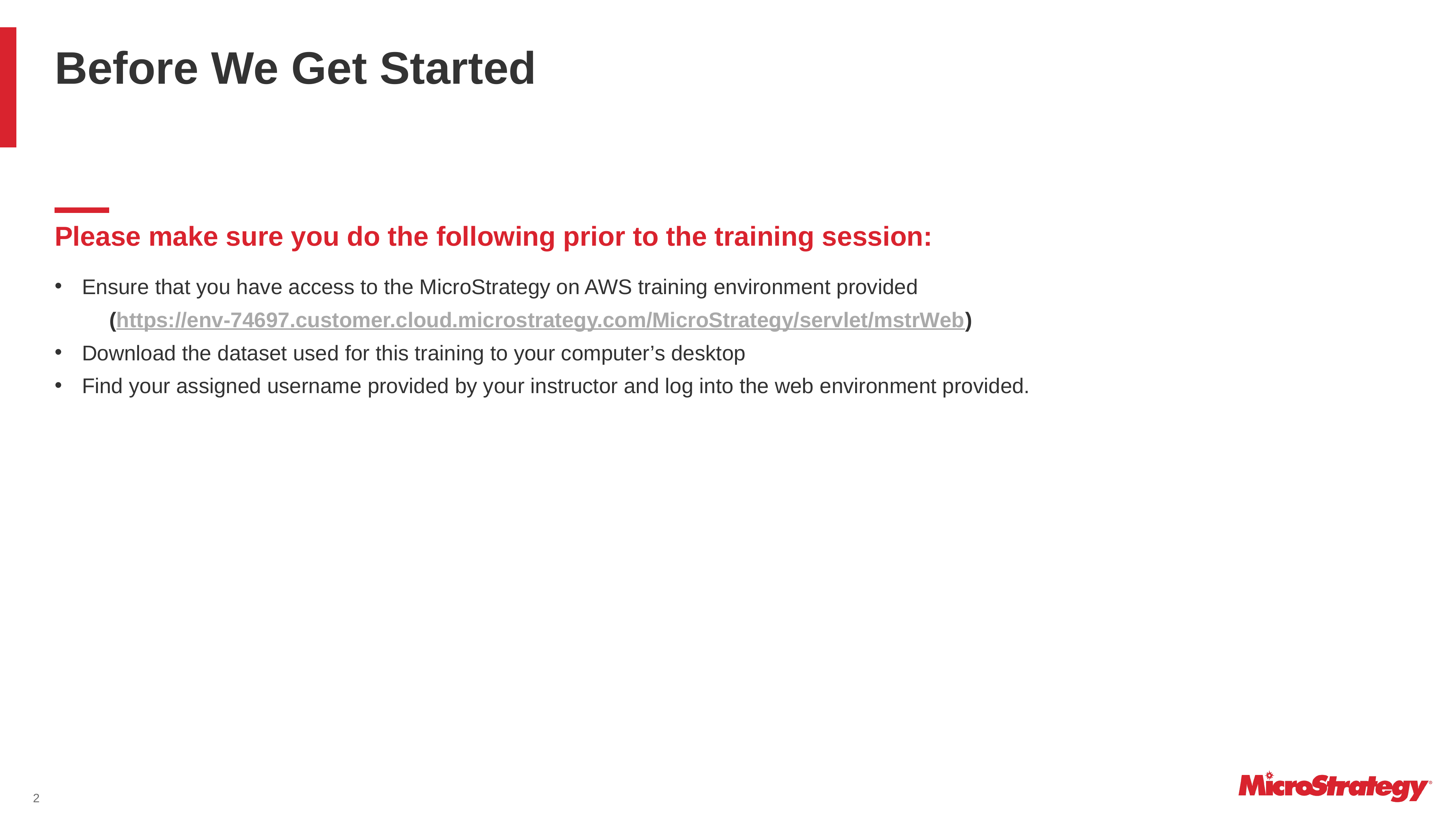

# Before We Get Started

Please make sure you do the following prior to the training session:
Ensure that you have access to the MicroStrategy on AWS training environment provided
	(https://env-74697.customer.cloud.microstrategy.com/MicroStrategy/servlet/mstrWeb)
Download the dataset used for this training to your computer’s desktop
Find your assigned username provided by your instructor and log into the web environment provided.

2